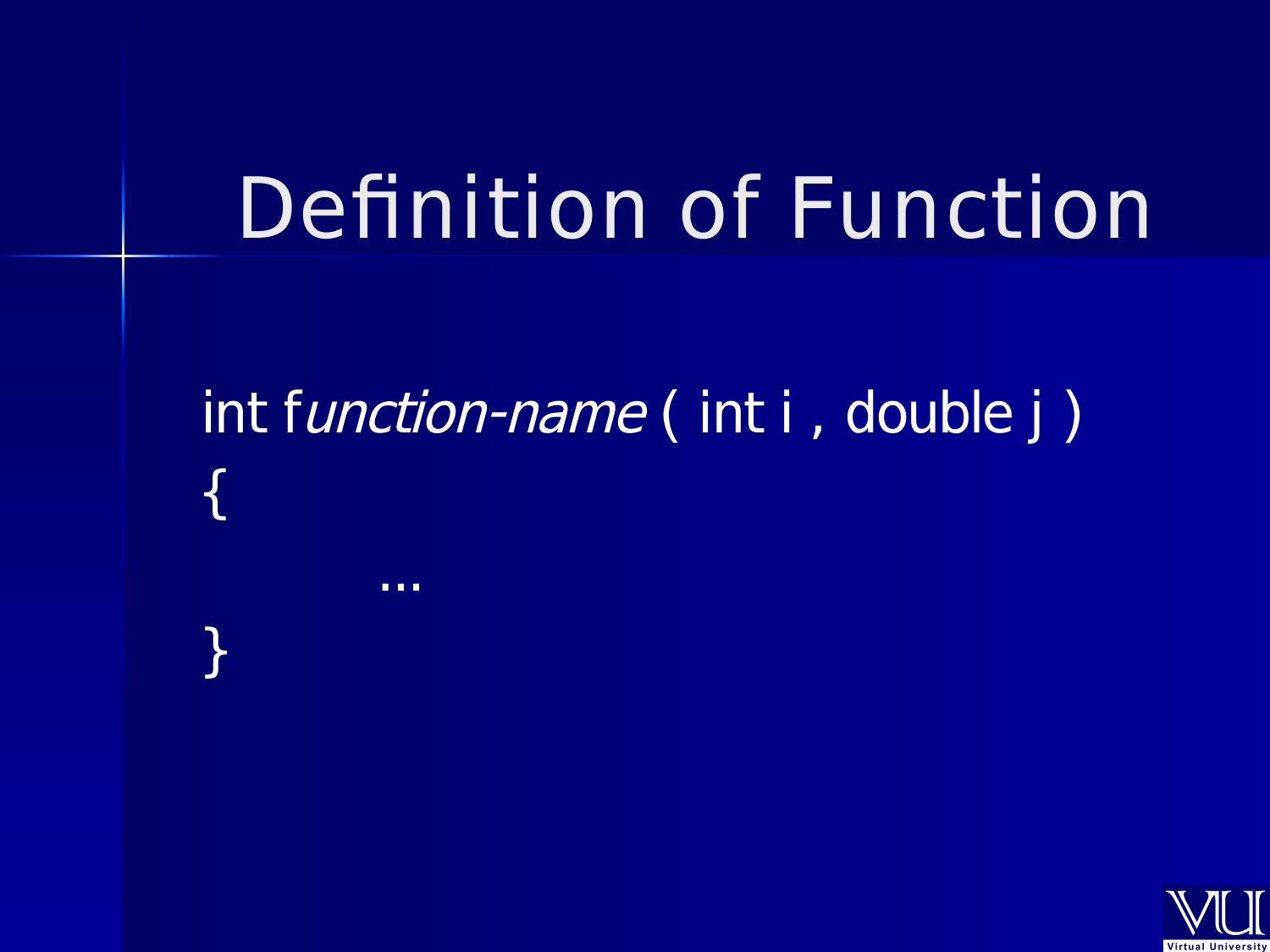

Definition of Function
int function-name ( int i , double j )
{
		…
}